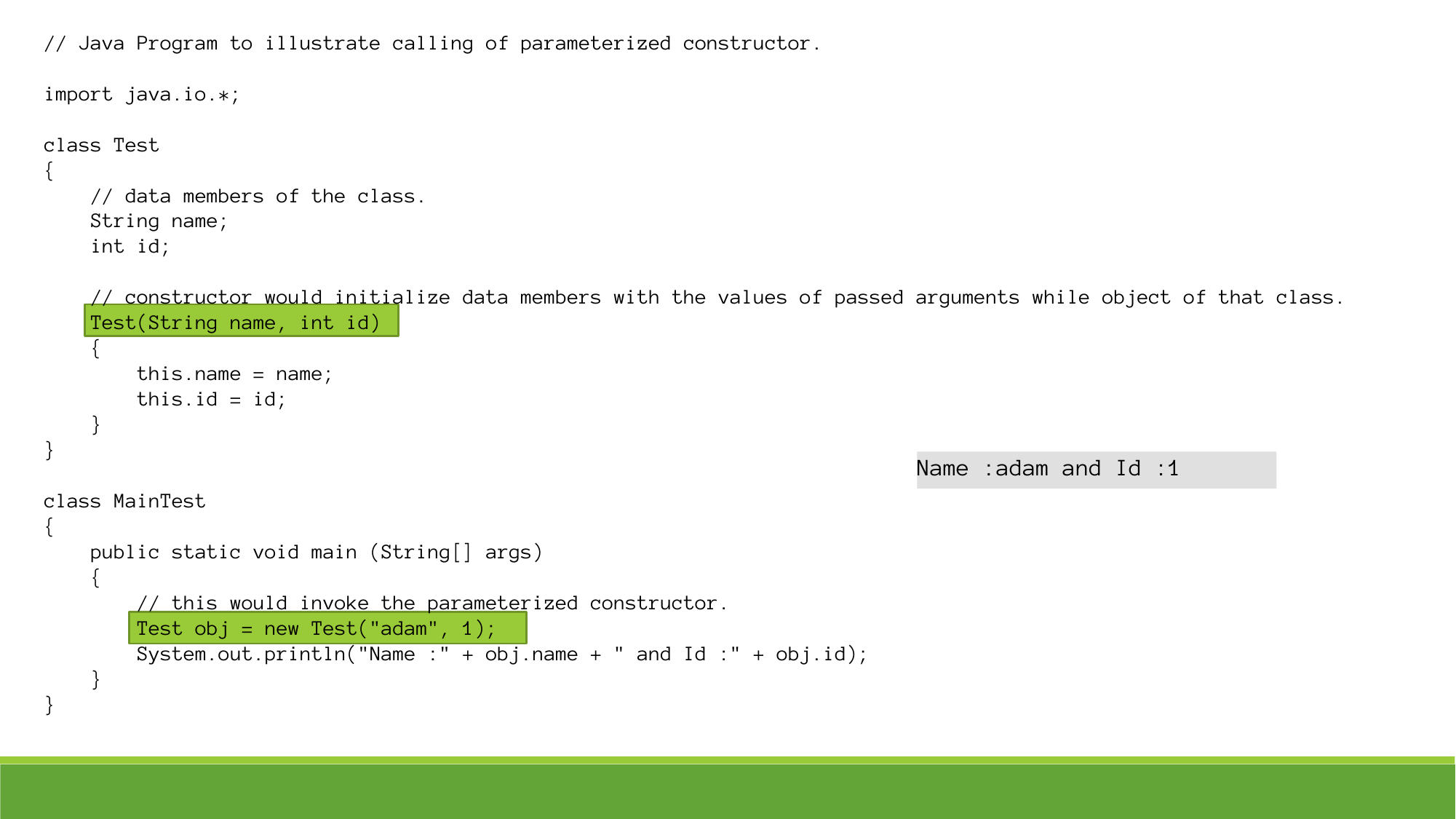

// Java Program to illustrate calling of parameterized constructor.

import java.io.*;

class Test
{
    // data members of the class.
    String name;
    int id;

    // constructor would initialize data members with the values of passed arguments while object of that class.
    Test(String name, int id)
    {
        this.name = name;
        this.id = id;
    }
}

class MainTest
{
    public static void main (String[] args)
    {
        // this would invoke the parameterized constructor.
        Test obj = new Test("adam", 1);
        System.out.println("Name :" + obj.name + " and Id :" + obj.id);
    }
}

Name :adam and Id :1